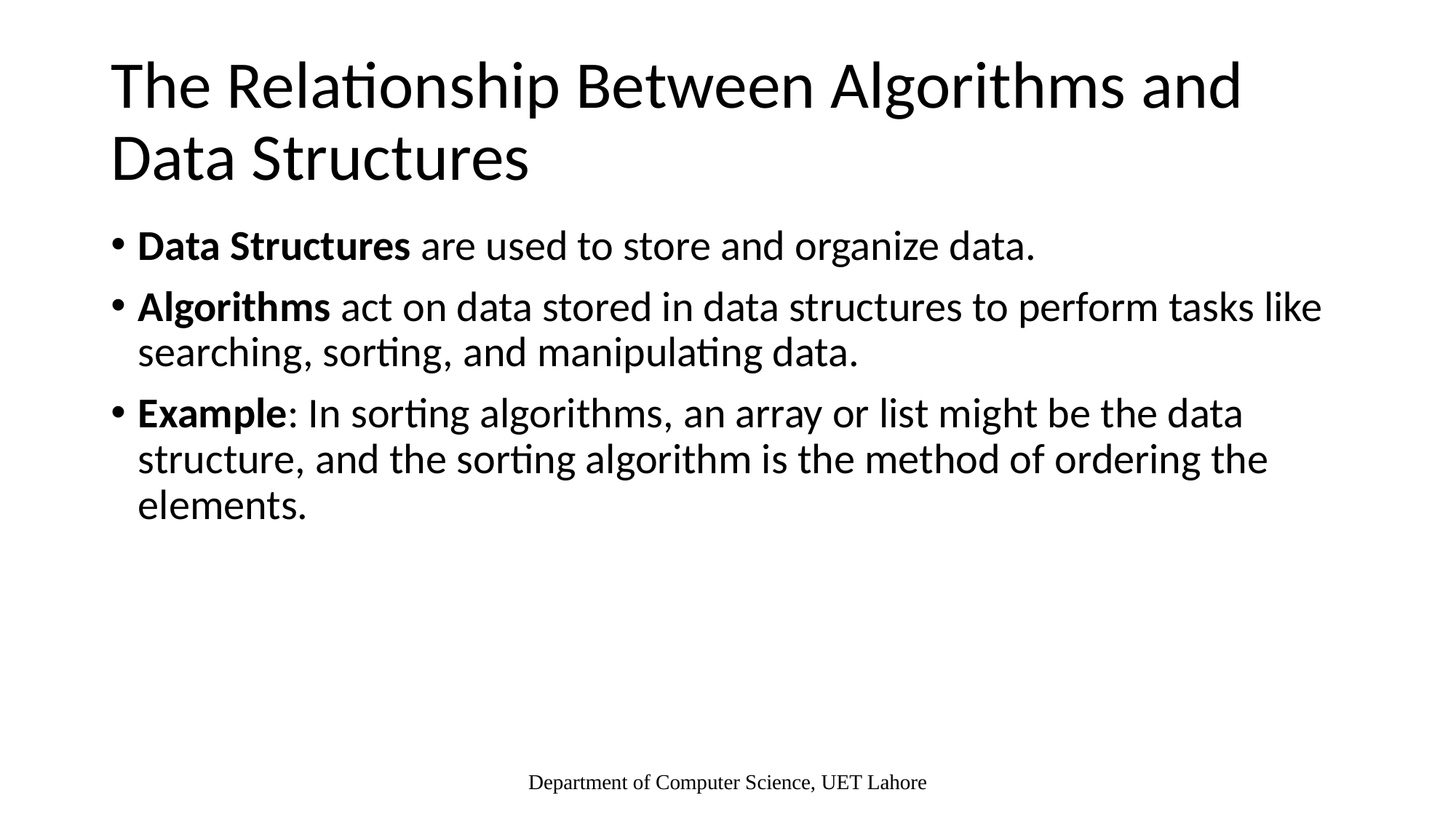

# The Relationship Between Algorithms and Data Structures
Data Structures are used to store and organize data.
Algorithms act on data stored in data structures to perform tasks like searching, sorting, and manipulating data.
Example: In sorting algorithms, an array or list might be the data structure, and the sorting algorithm is the method of ordering the elements.

Department of Computer Science, UET Lahore